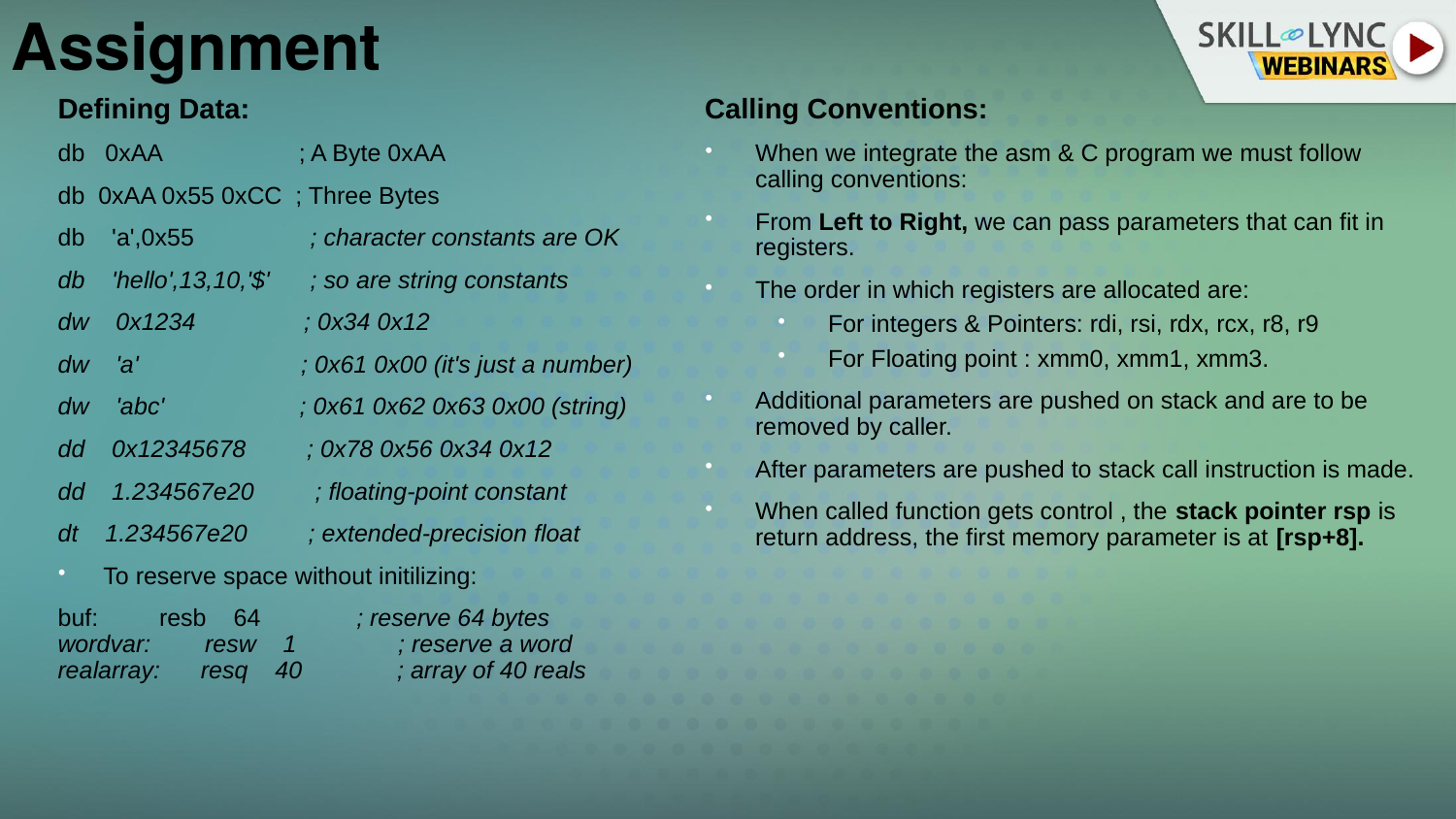

# Assignment
Defining Data:
db   0xAA                    ; A Byte 0xAA
db  0xAA 0x55 0xCC  ; Three Bytes
db    'a',0x55                 ; character constants are OK
db    'hello',13,10,'$'      ; so are string constants
dw    0x1234                ; 0x34 0x12
dw    'a'                        ; 0x61 0x00 (it's just a number)
dw    'abc'                    ; 0x61 0x62 0x63 0x00 (string)
dd    0x12345678         ; 0x78 0x56 0x34 0x12
dd    1.234567e20         ; floating-point constant
dt    1.234567e20         ; extended-precision float
To reserve space without initilizing:
buf:         resb    64              ; reserve 64 bytes
wordvar:        resw    1               ; reserve a word
realarray:      resq    40              ; array of 40 reals

Calling Conventions:
When we integrate the asm & C program we must follow calling conventions:
From Left to Right, we can pass parameters that can fit in registers.
The order in which registers are allocated are:
For integers & Pointers: rdi, rsi, rdx, rcx, r8, r9
For Floating point : xmm0, xmm1, xmm3.
Additional parameters are pushed on stack and are to be removed by caller.
After parameters are pushed to stack call instruction is made.
When called function gets control , the stack pointer rsp is return address, the first memory parameter is at [rsp+8].